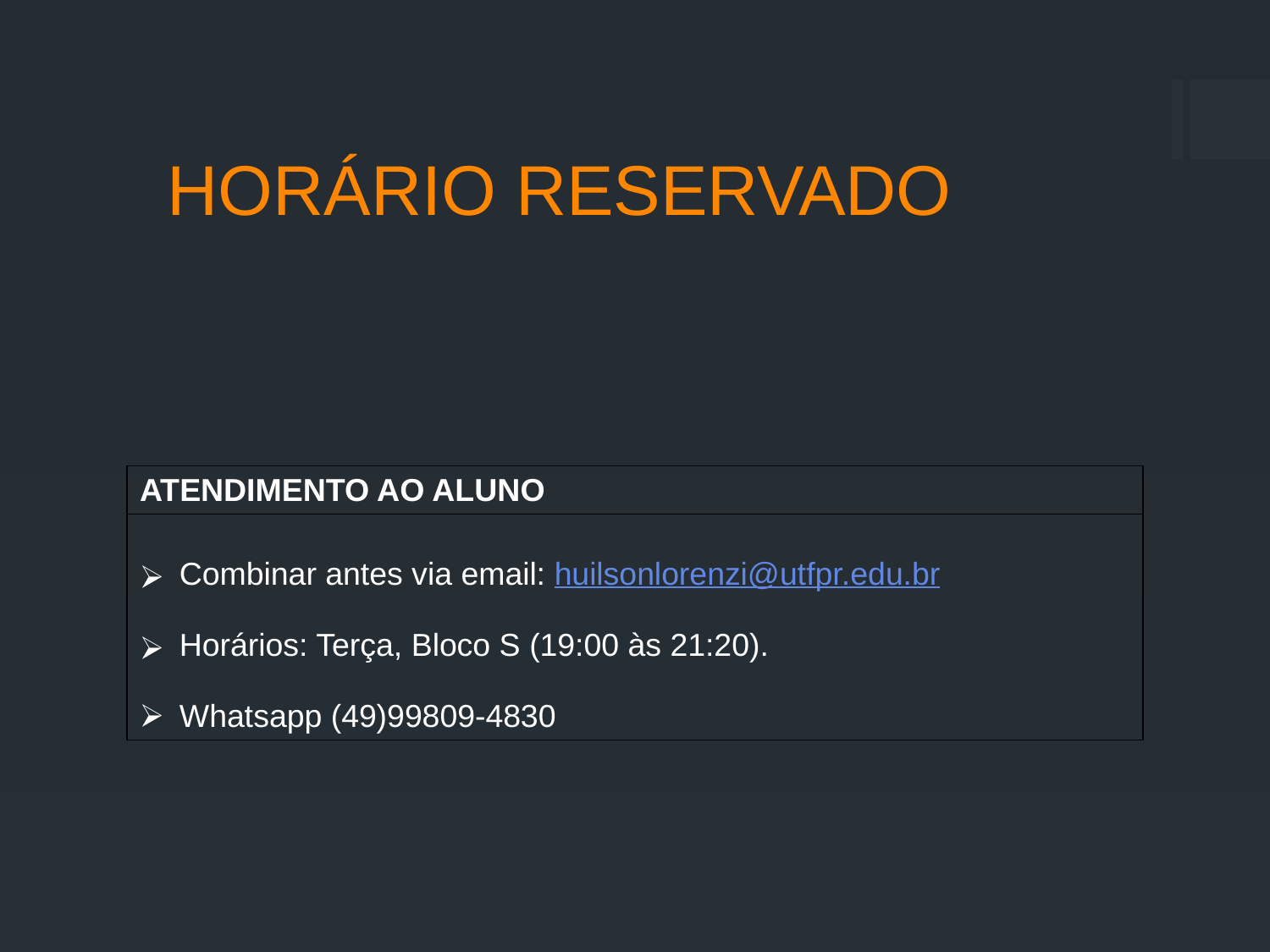

HORÁRIO RESERVADO
| ATENDIMENTO AO ALUNO |
| --- |
| Combinar antes via email: huilsonlorenzi@utfpr.edu.br Horários: Terça, Bloco S (19:00 às 21:20). Whatsapp (49)99809-4830 |